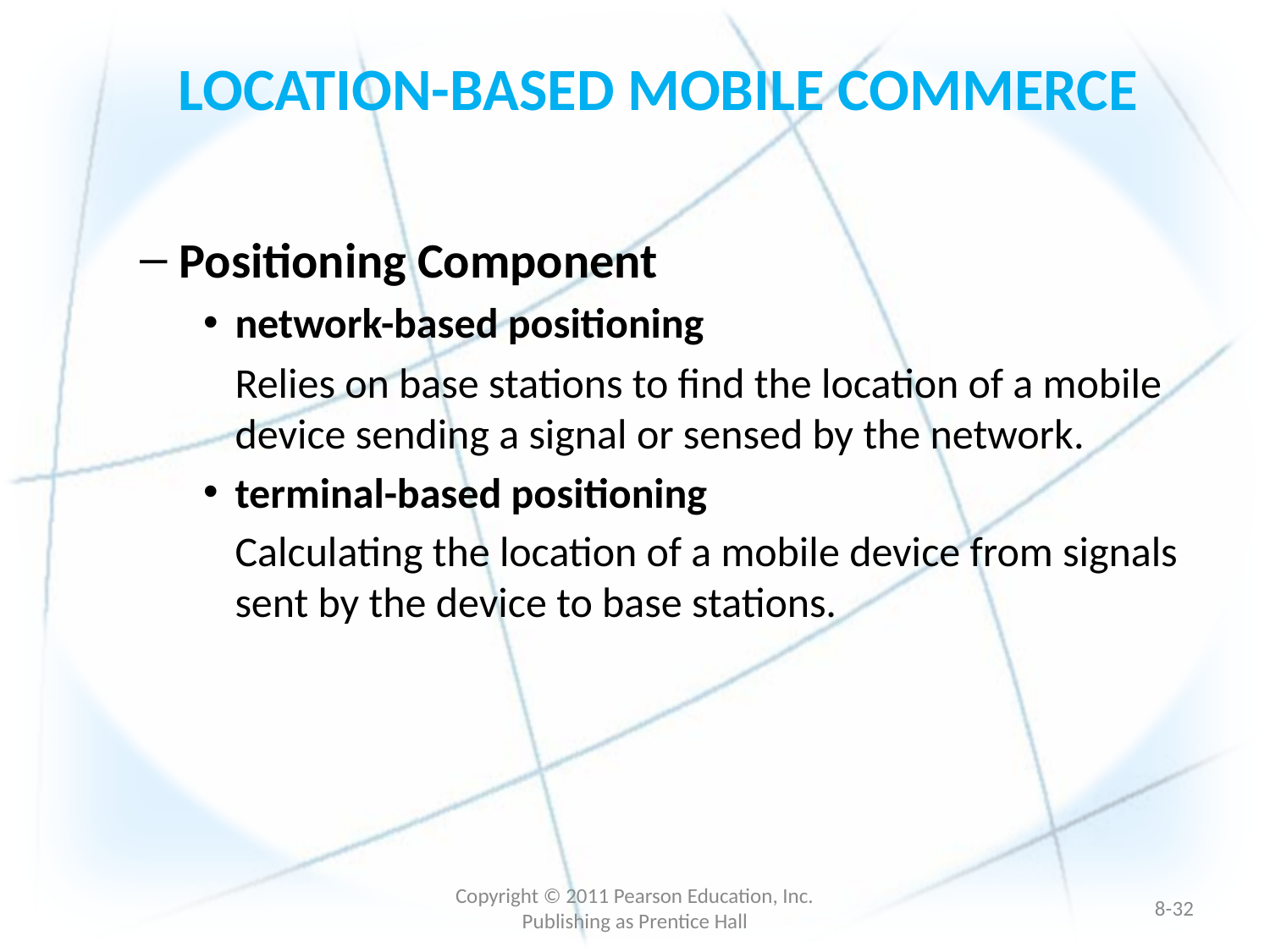

# LOCATION-BASED MOBILE COMMERCE
Positioning Component
network-based positioning
	Relies on base stations to find the location of a mobile device sending a signal or sensed by the network.
terminal-based positioning
	Calculating the location of a mobile device from signals sent by the device to base stations.
Copyright © 2011 Pearson Education, Inc. Publishing as Prentice Hall
8-32